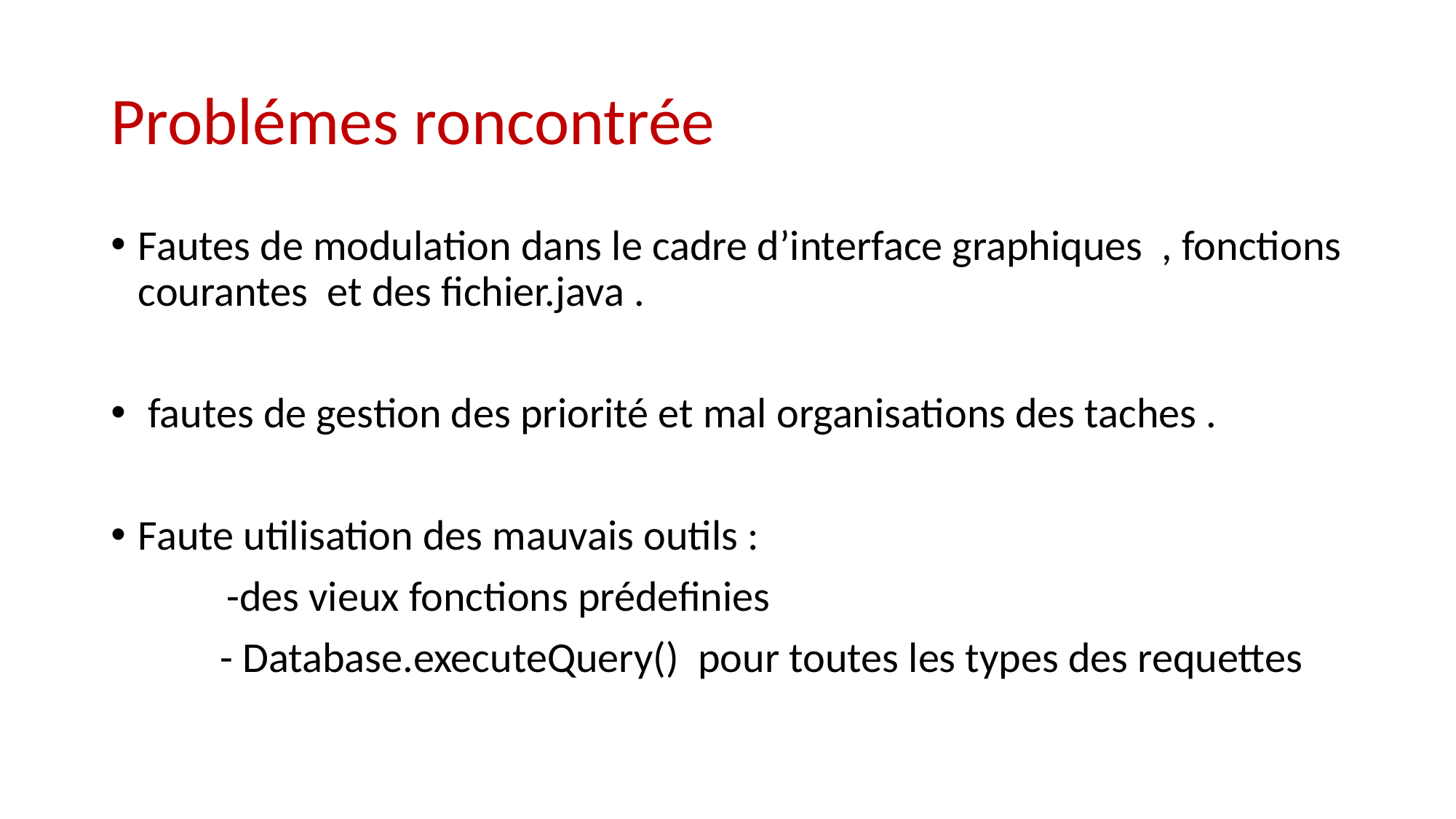

# Problémes roncontrée
Fautes de modulation dans le cadre d’interface graphiques  , fonctions courantes  et des fichier.java .

 fautes de gestion des priorité et mal organisations des taches .

Faute utilisation des mauvais outils :
            -des vieux fonctions prédefinies
	- Database.executeQuery()  pour toutes les types des requettes